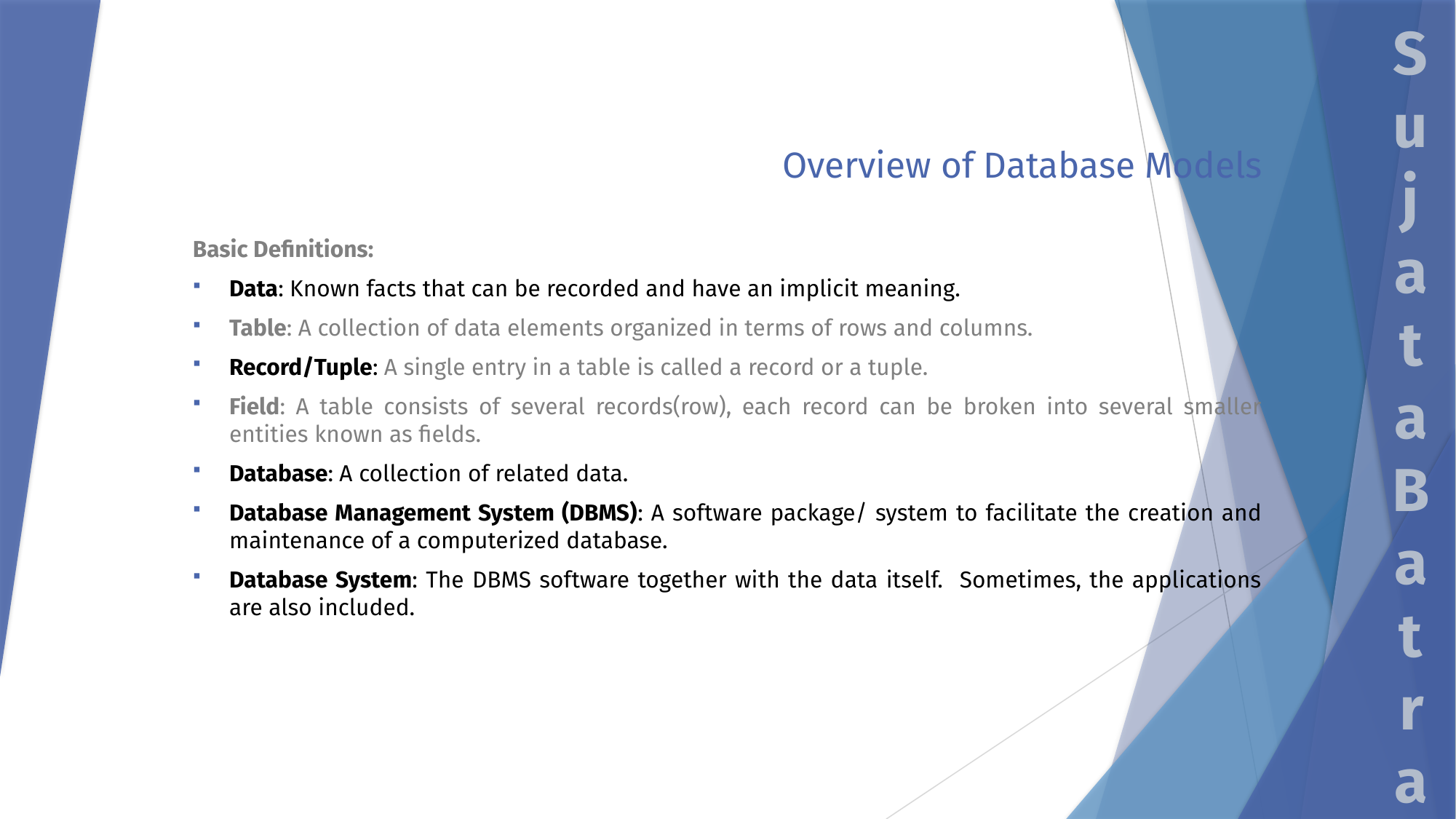

# Overview of Database Models
Basic Definitions:
Data: Known facts that can be recorded and have an implicit meaning.
Table: A collection of data elements organized in terms of rows and columns.
Record/Tuple: A single entry in a table is called a record or a tuple.
Field: A table consists of several records(row), each record can be broken into several smaller entities known as fields.
Database: A collection of related data.
Database Management System (DBMS): A software package/ system to facilitate the creation and maintenance of a computerized database.
Database System: The DBMS software together with the data itself.  Sometimes, the applications are also included.